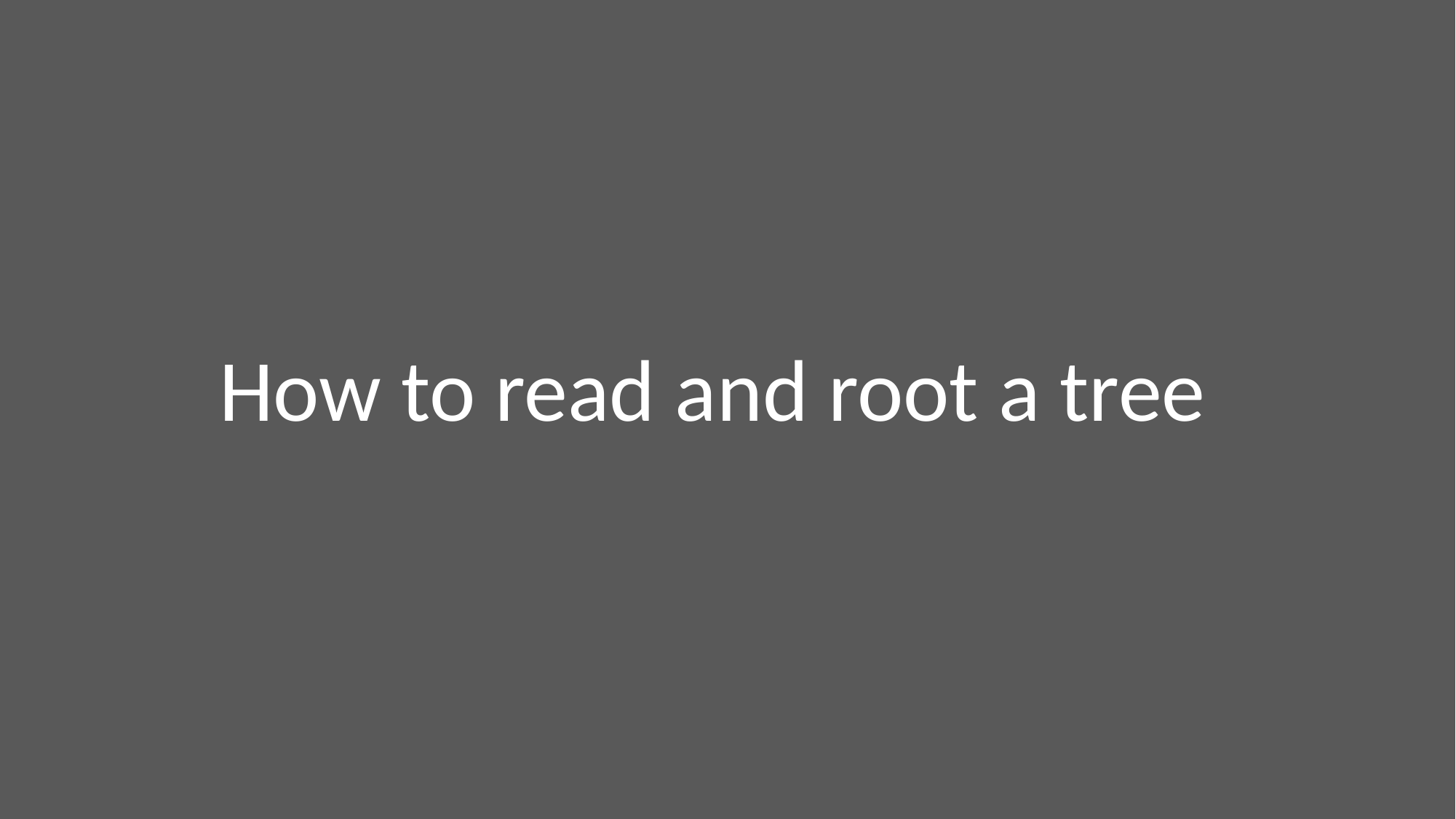

# How to read and root a tree